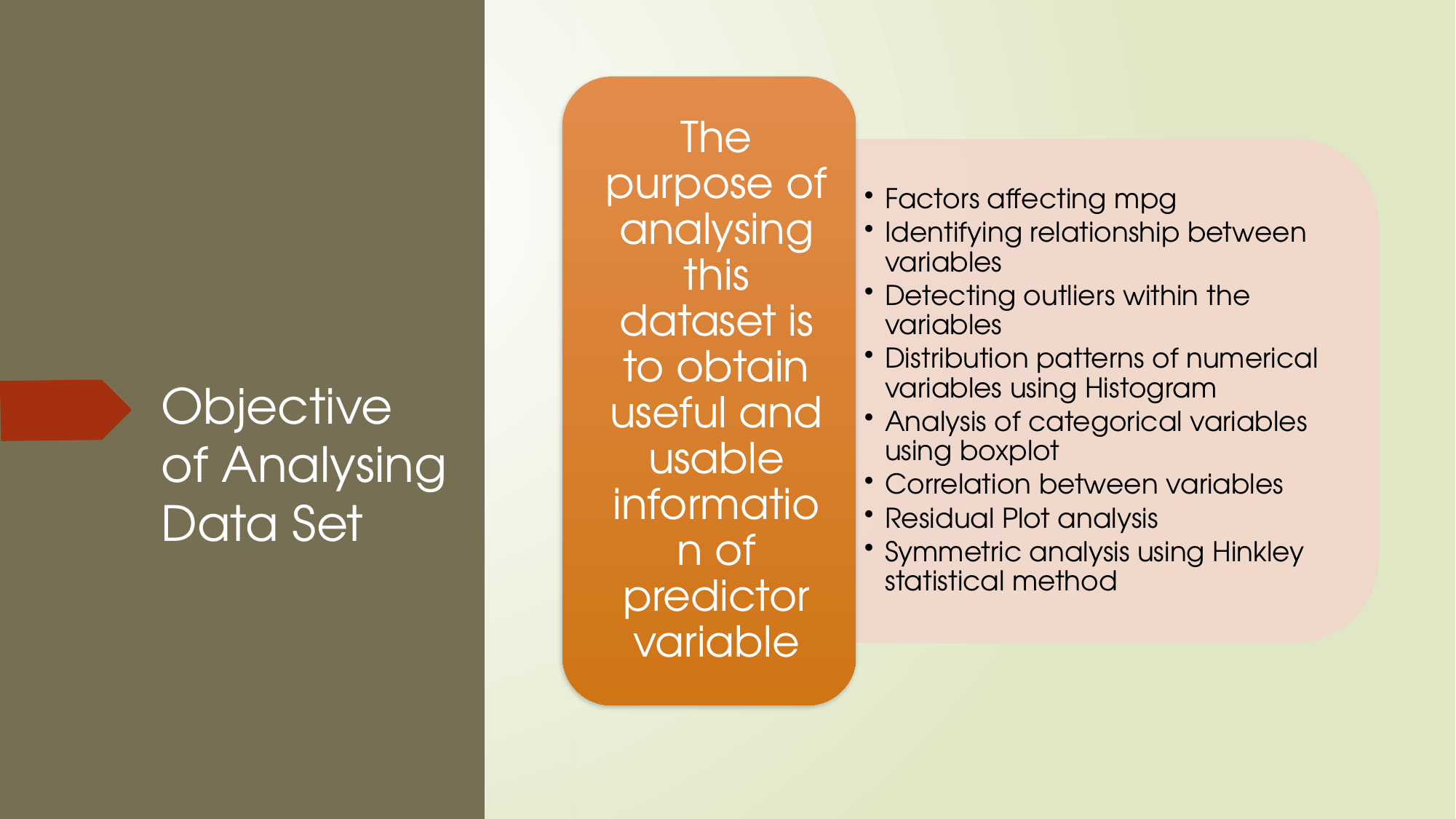

Factors affecting mpg
Identifying relationship between variables
Detecting outliers within the variables
Distribution patterns of numerical variables using Histogram
Analysis of categorical variables using boxplot
Correlation between variables
Residual Plot analysis
Symmetric analysis using Hinkley statistical method
The purpose of analysing this dataset is to obtain useful and usable information of predictor variable
# Objective of Analysing Data Set